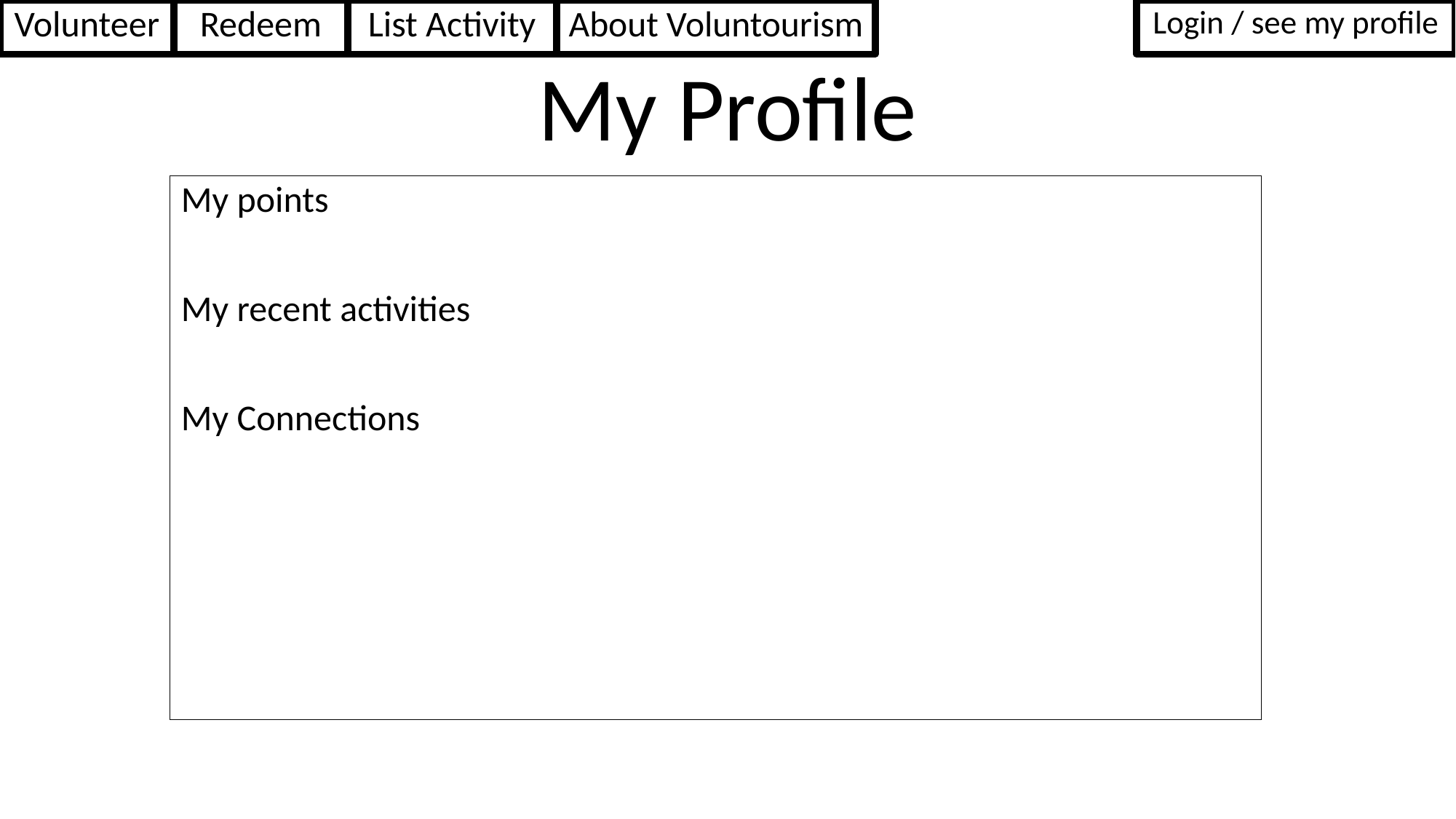

Volunteer

Redeem

List Activity

About Voluntourism

Login / see my profile

# My Profile
My points

My recent activities

My Connections